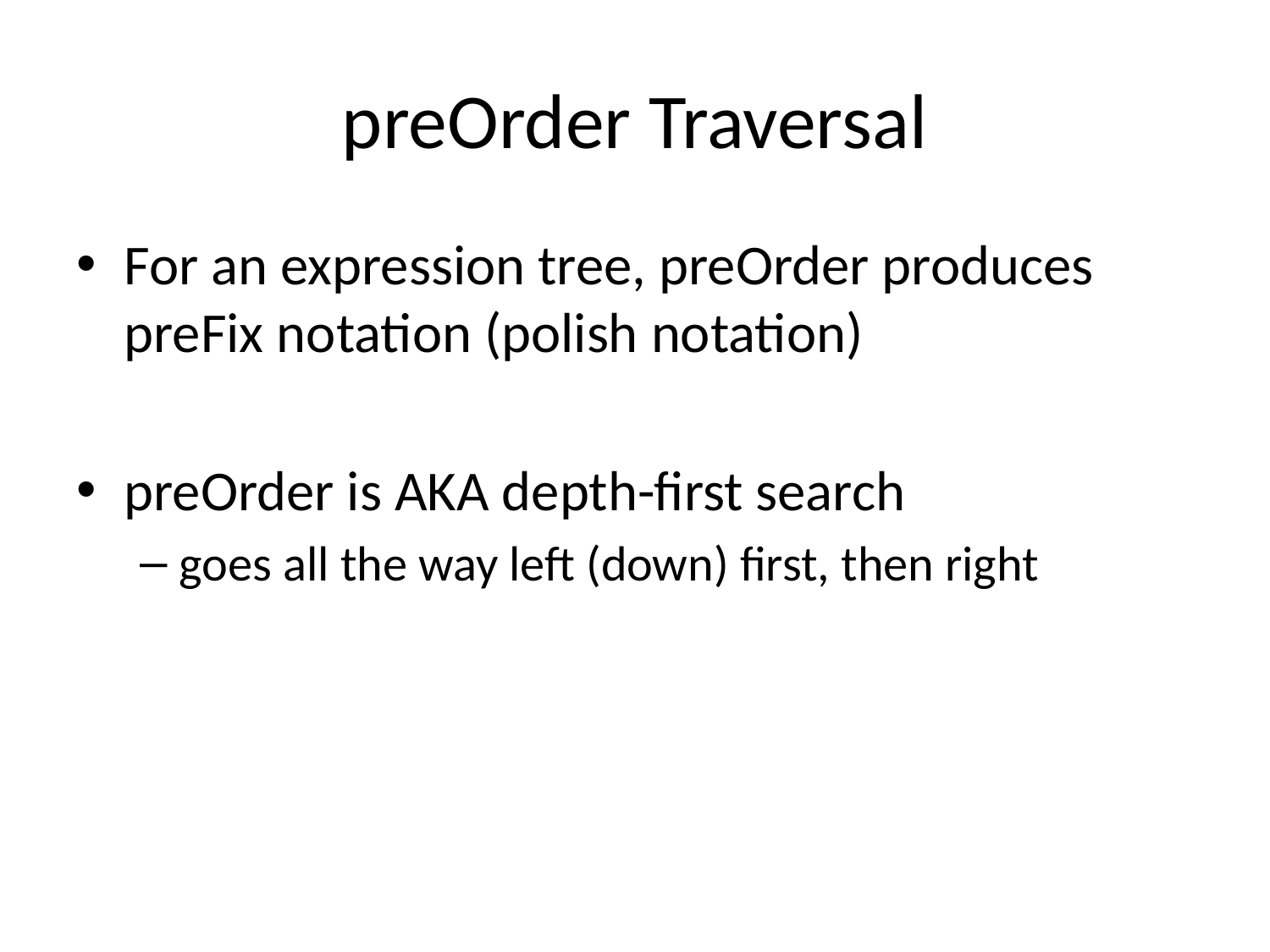

# preOrder Traversal
For an expression tree, preOrder produces preFix notation (polish notation)

preOrder is AKA depth-first search
goes all the way left (down) first, then right